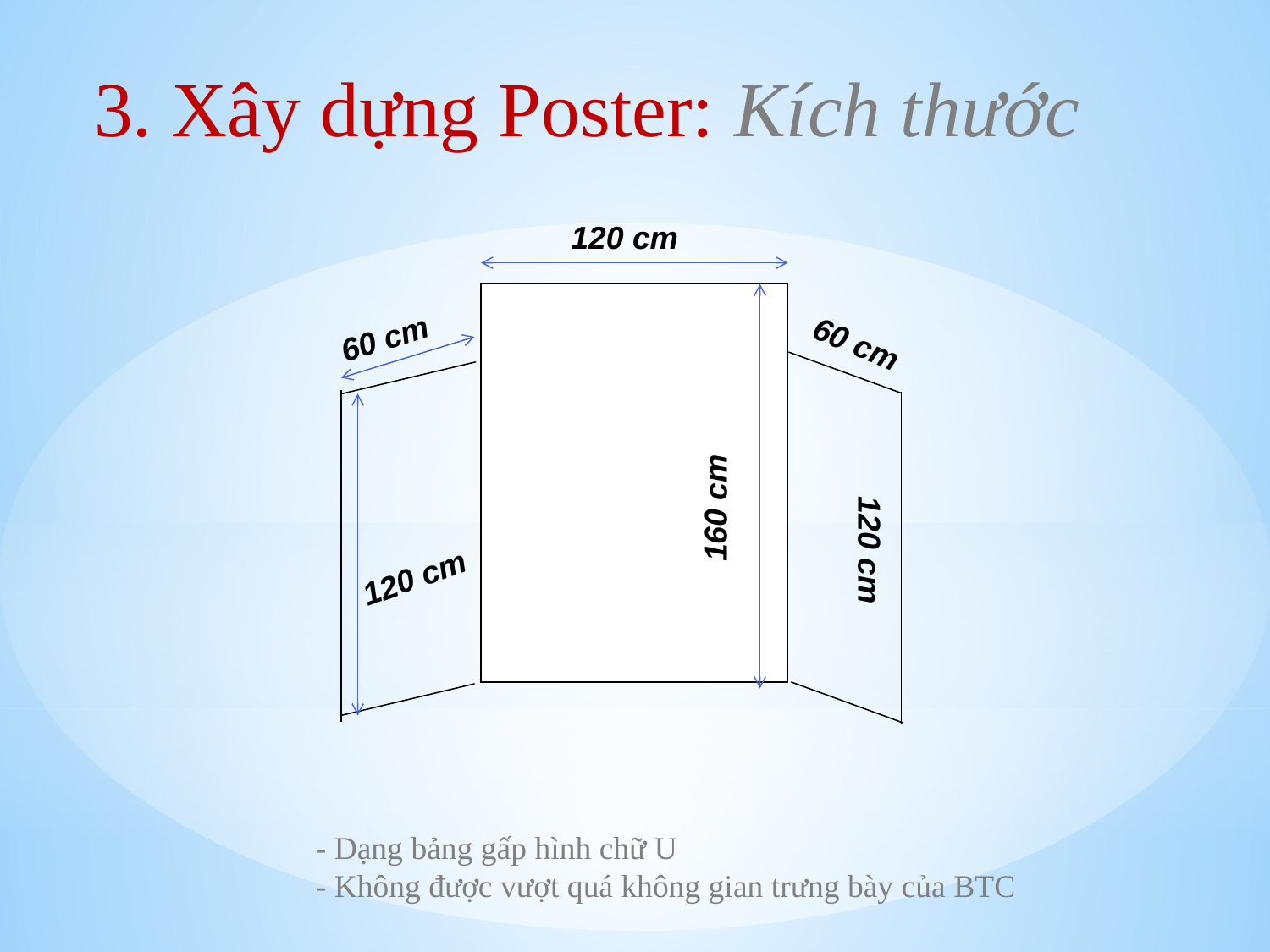

3. Xây dựng Poster: Kích thước
120 cm

60 cm
60 cm
160 cm
120 cm
120 cm

 - Dạng bảng gấp hình chữ U
 - Không được vượt quá không gian trưng bày của BTC